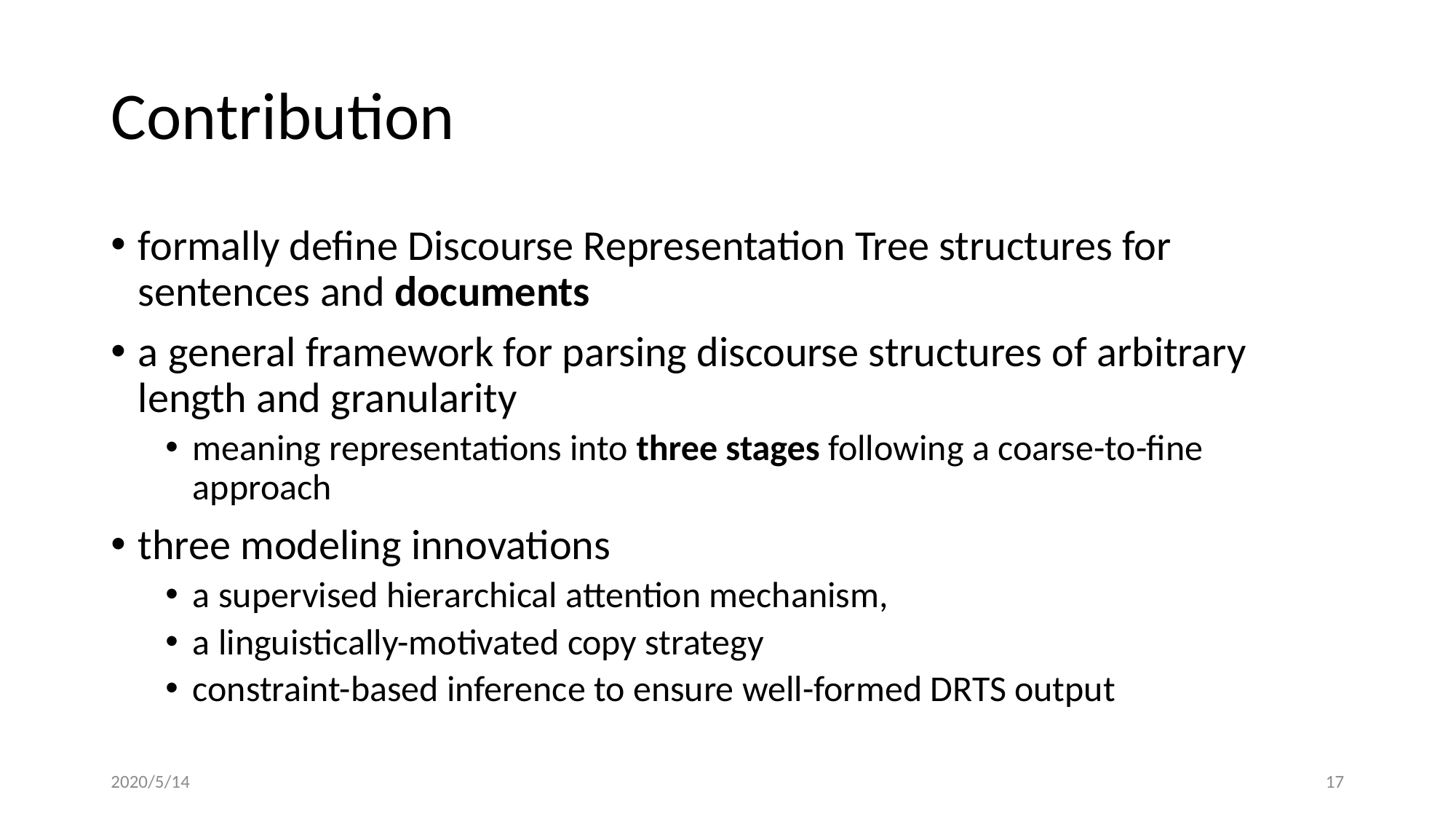

Contribution
formally define Discourse Representation Tree structures for sentences and documents
a general framework for parsing discourse structures of arbitrary length and granularity
meaning representations into three stages following a coarse-to-fine approach
three modeling innovations
a supervised hierarchical attention mechanism,
a linguistically-motivated copy strategy
constraint-based inference to ensure well-formed DRTS output

2020/5/14
17